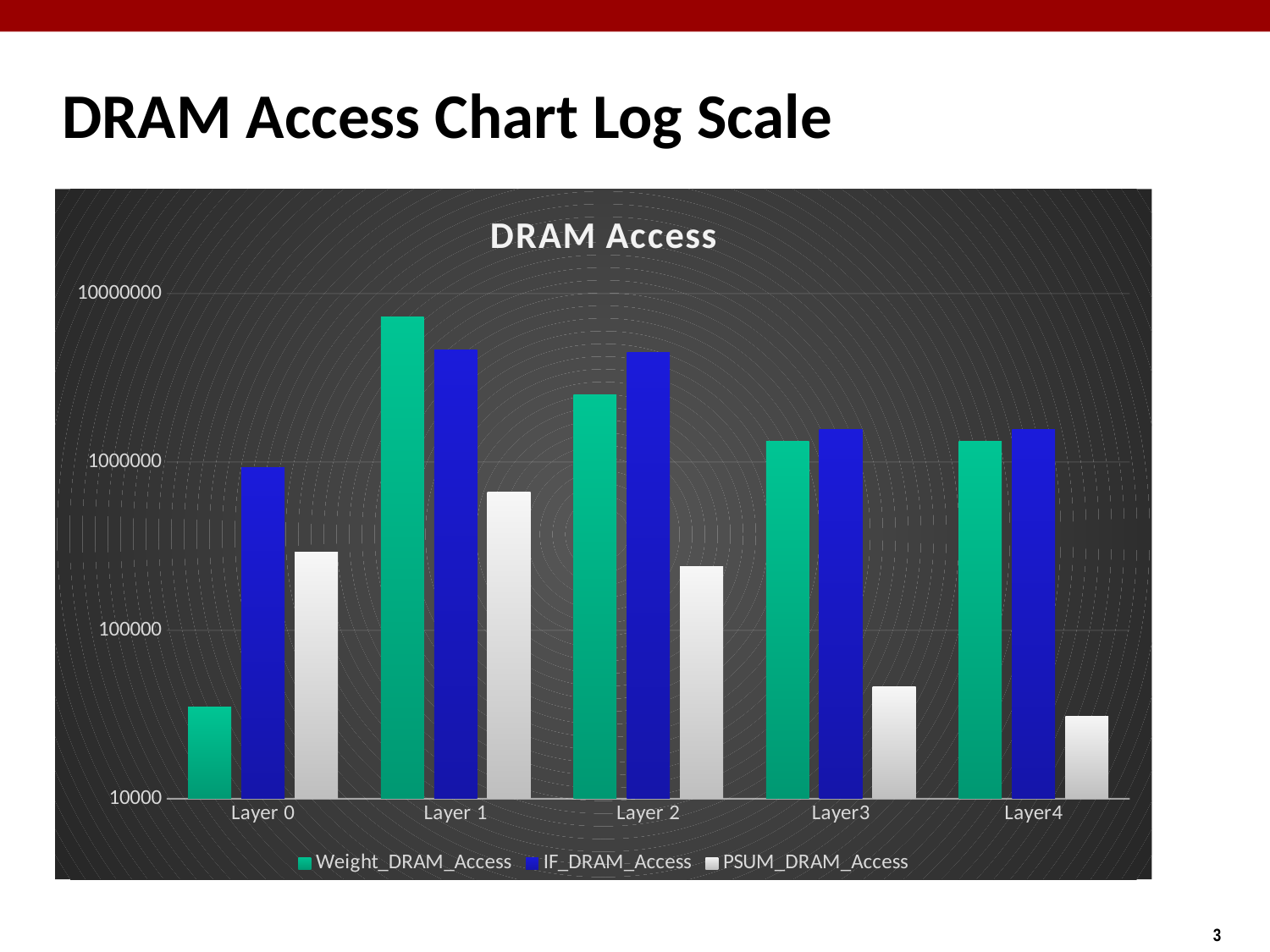

# DRAM Access Chart Log Scale

### Chart: DRAM Access

| Category | Weight_DRAM_Access | IF_DRAM_Access | PSUM_DRAM_Access |
|---|---|---|---|
| Layer 0 | 34848.0 | 927522.0 | 290400.0 |
| Layer 1 | 7260000.0 | 4646400.0 | 665856.0 |
| Layer 2 | 2519424.0 | 4478976.0 | 240000.0 |
| Layer3 | 1327104.0 | 1557504.0 | 46464.0 |
| Layer4 | 1327104.0 | 1557504.0 | 30976.0 |